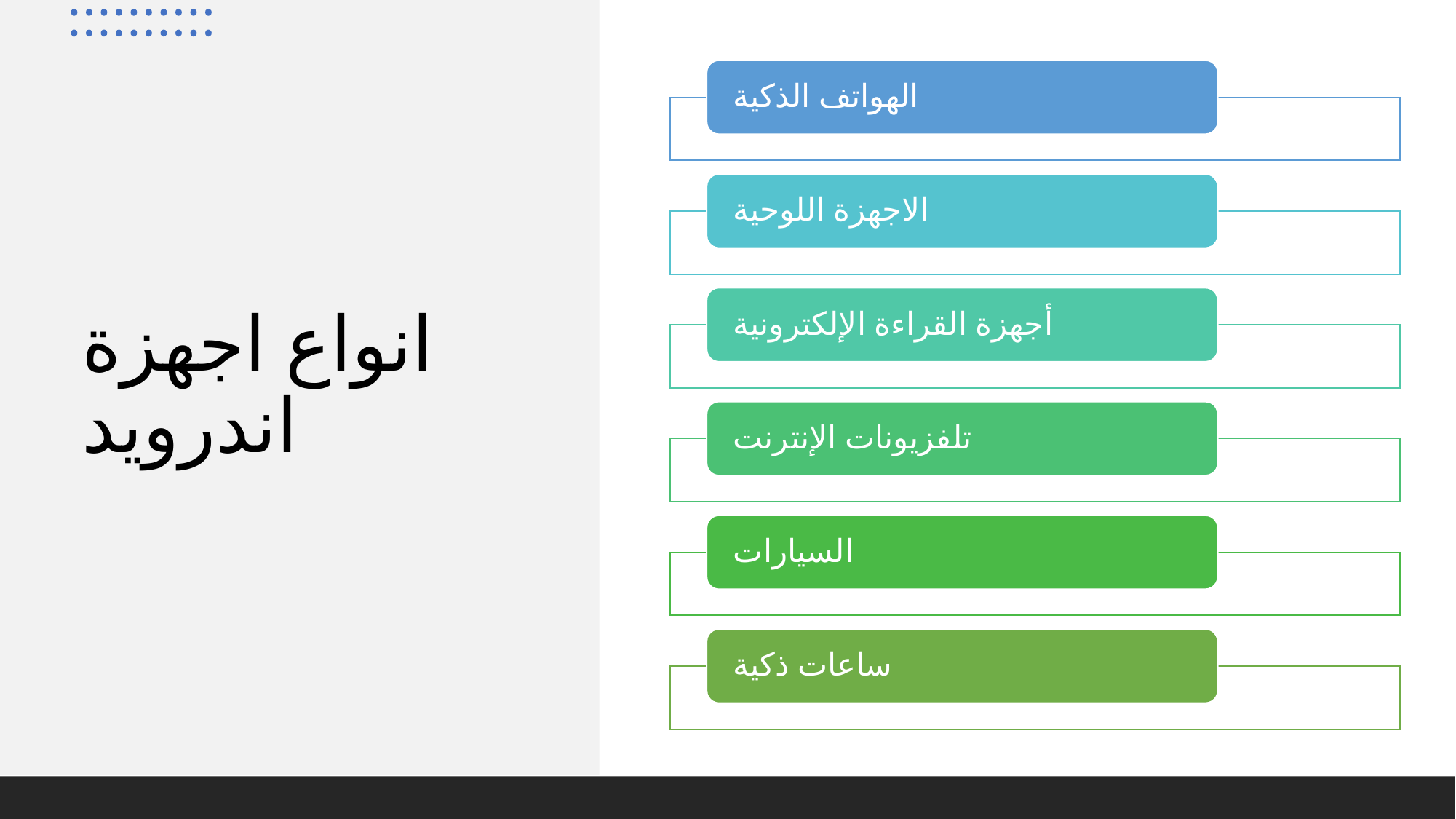

الهواتف الذكية
الاجهزة اللوحية
أجهزة القراءة الإلكترونية
تلفزيونات الإنترنت
السيارات
ساعات ذكية
# انواع اجهزة اندرويد